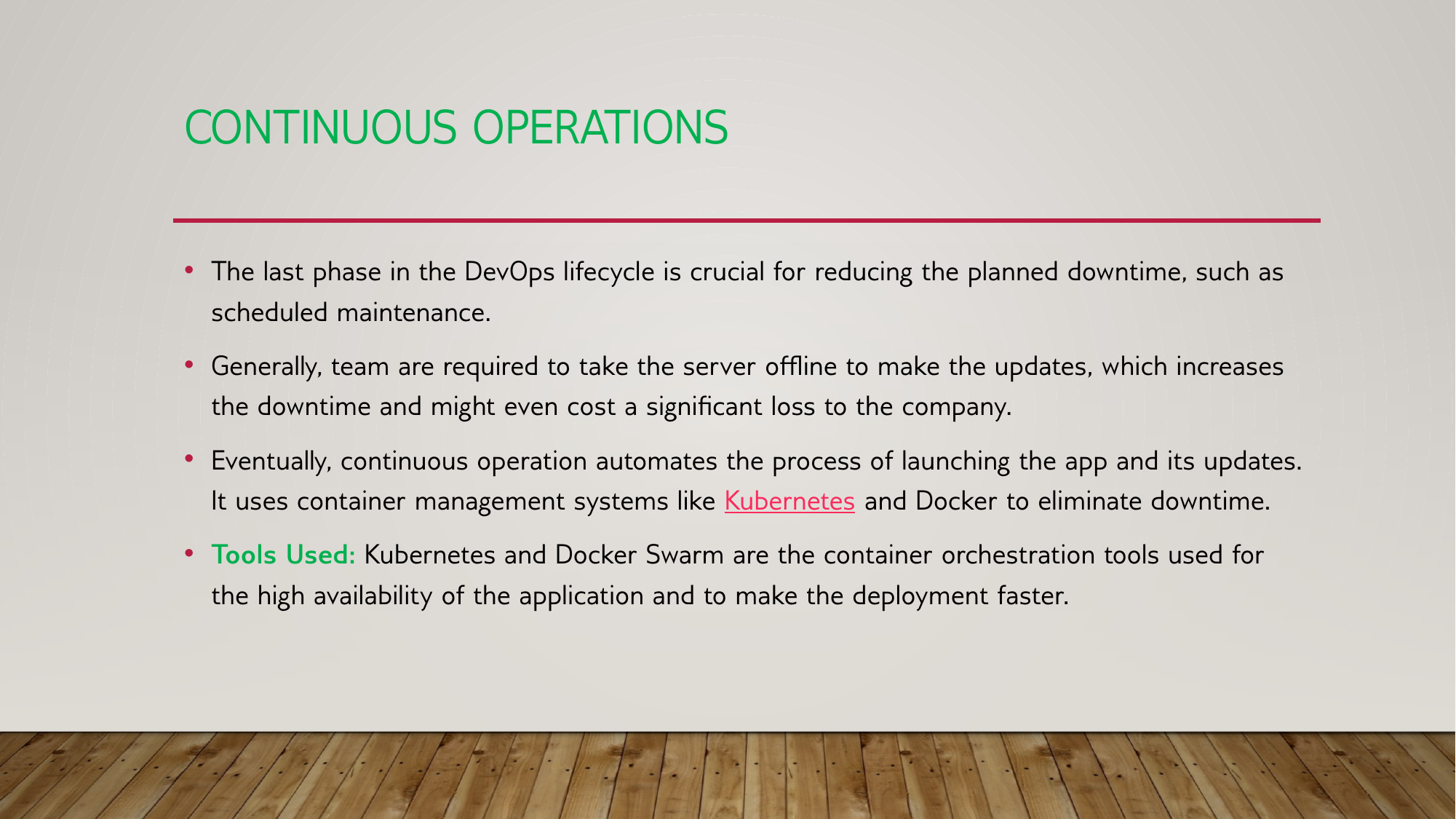

# Continuous Operations
The last phase in the DevOps lifecycle is crucial for reducing the planned downtime, such as scheduled maintenance.
Generally, team are required to take the server offline to make the updates, which increases the downtime and might even cost a significant loss to the company.
Eventually, continuous operation automates the process of launching the app and its updates. It uses container management systems like Kubernetes and Docker to eliminate downtime.
Tools Used: Kubernetes and Docker Swarm are the container orchestration tools used for the high availability of the application and to make the deployment faster.